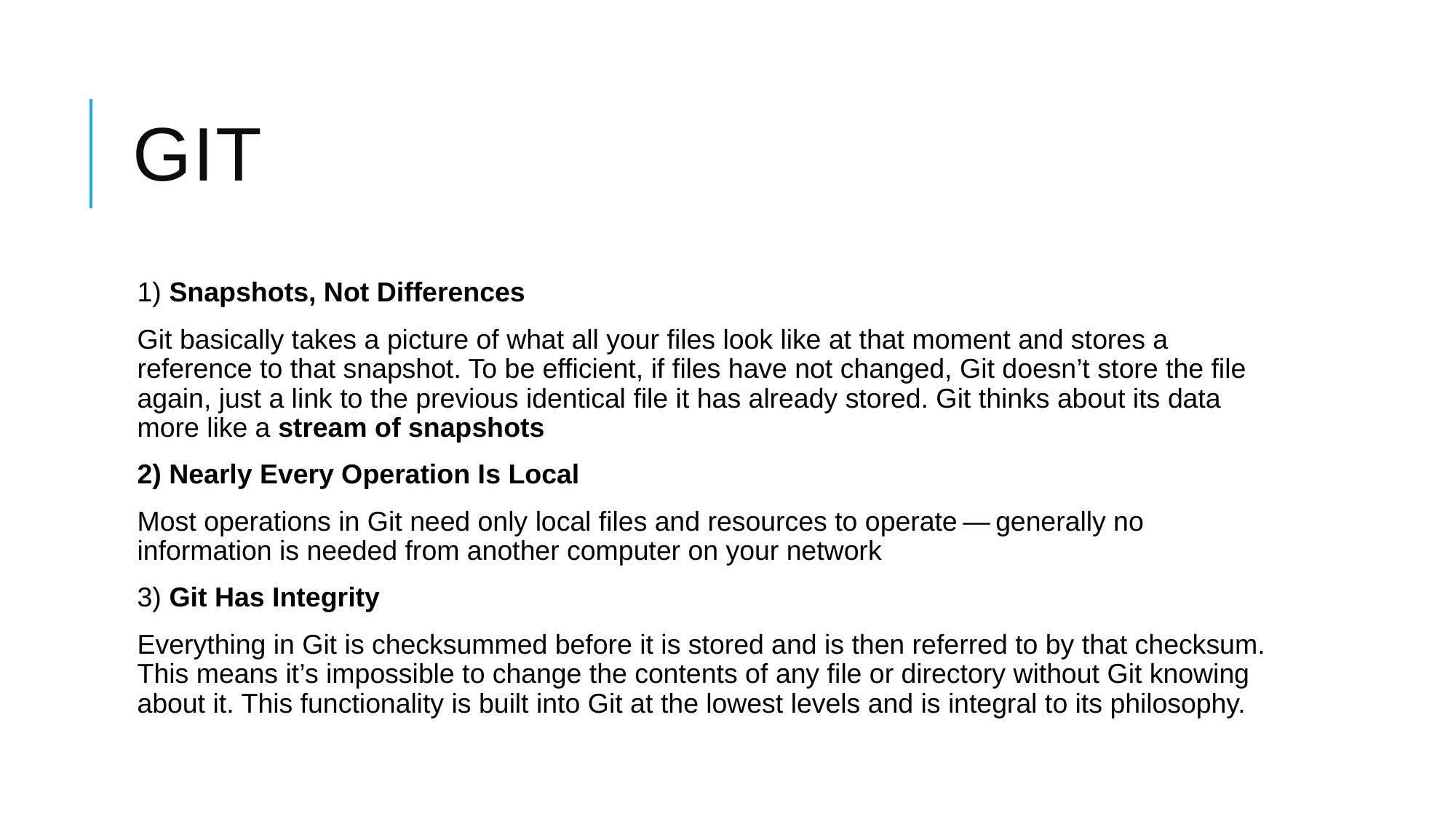

# GIT
1) Snapshots, Not Differences
Git basically takes a picture of what all your files look like at that moment and stores a reference to that snapshot. To be efficient, if files have not changed, Git doesn’t store the file again, just a link to the previous identical file it has already stored. Git thinks about its data more like a stream of snapshots
2) Nearly Every Operation Is Local
Most operations in Git need only local files and resources to operate — generally no information is needed from another computer on your network
3) Git Has Integrity
Everything in Git is checksummed before it is stored and is then referred to by that checksum. This means it’s impossible to change the contents of any file or directory without Git knowing about it. This functionality is built into Git at the lowest levels and is integral to its philosophy.